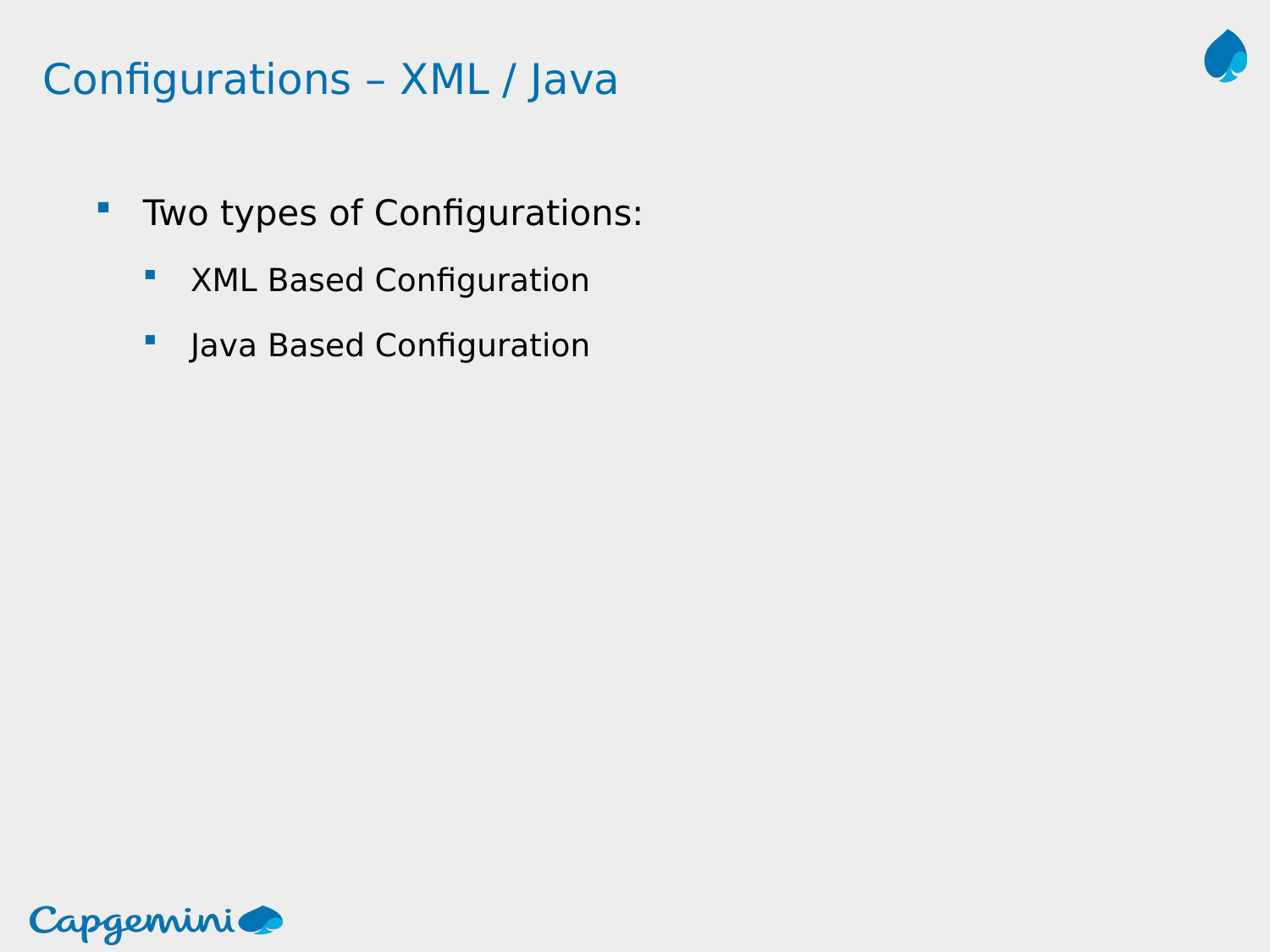

# Configurations – XML / Java
Two types of Configurations:
XML Based Configuration
Java Based Configuration